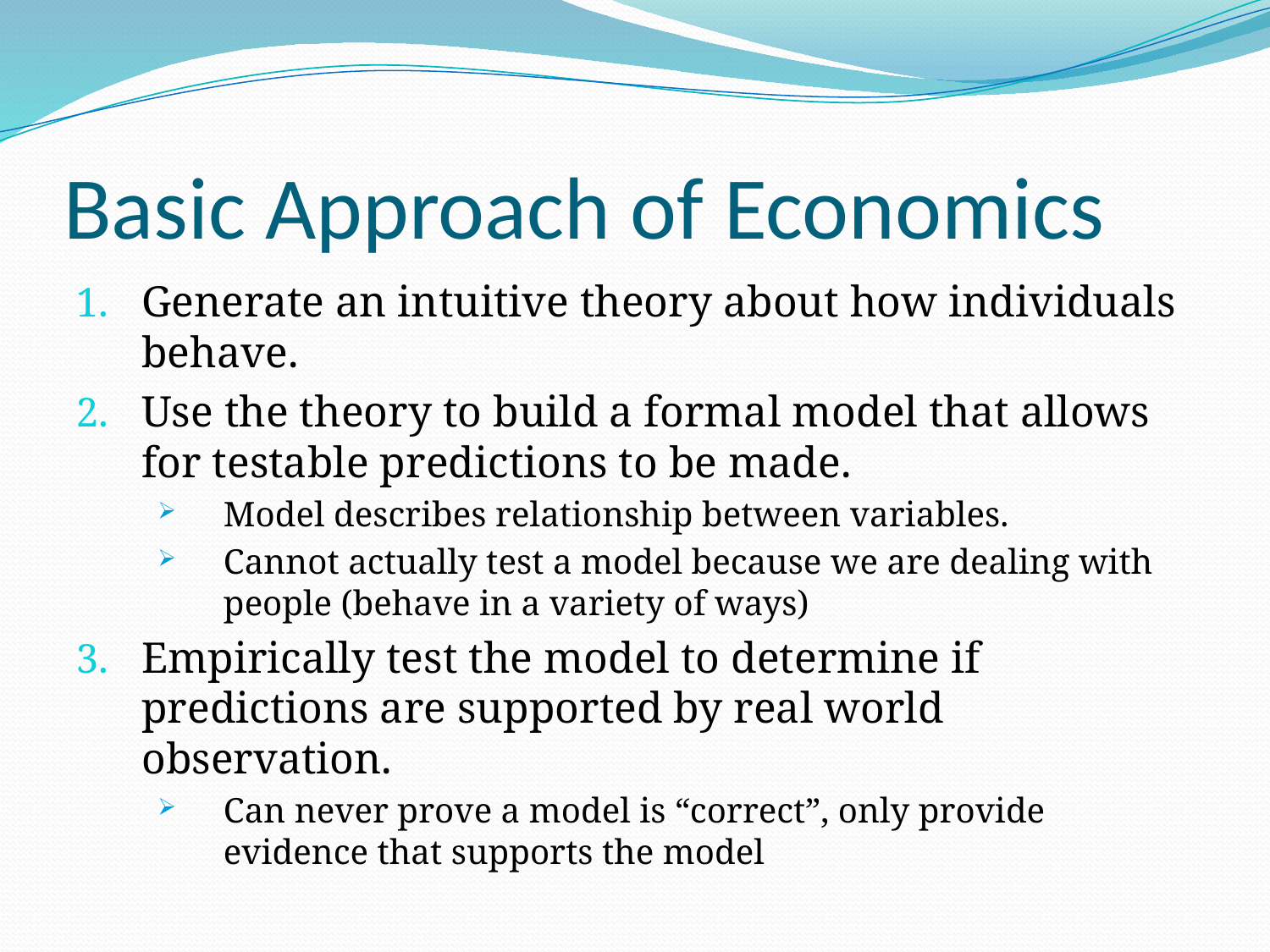

# Basic Approach of Economics
Generate an intuitive theory about how individuals behave.
Use the theory to build a formal model that allows for testable predictions to be made.
Model describes relationship between variables.
Cannot actually test a model because we are dealing with people (behave in a variety of ways)
Empirically test the model to determine if predictions are supported by real world observation.
Can never prove a model is “correct”, only provide evidence that supports the model